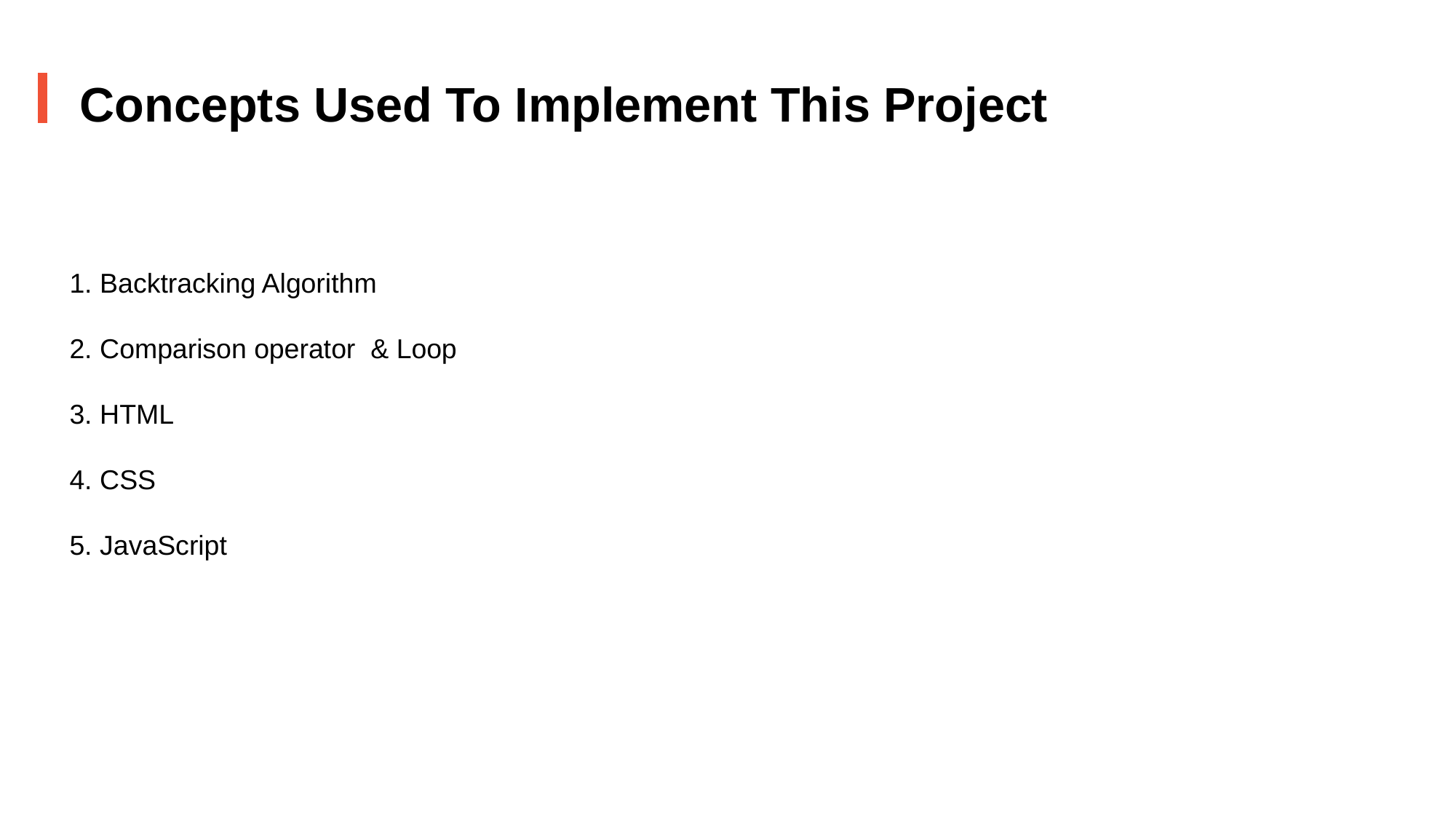

Concepts Used To Implement This Project

1. Backtracking Algorithm
2. Comparison operator  & Loop
3. HTML
4. CSS
5. JavaScript